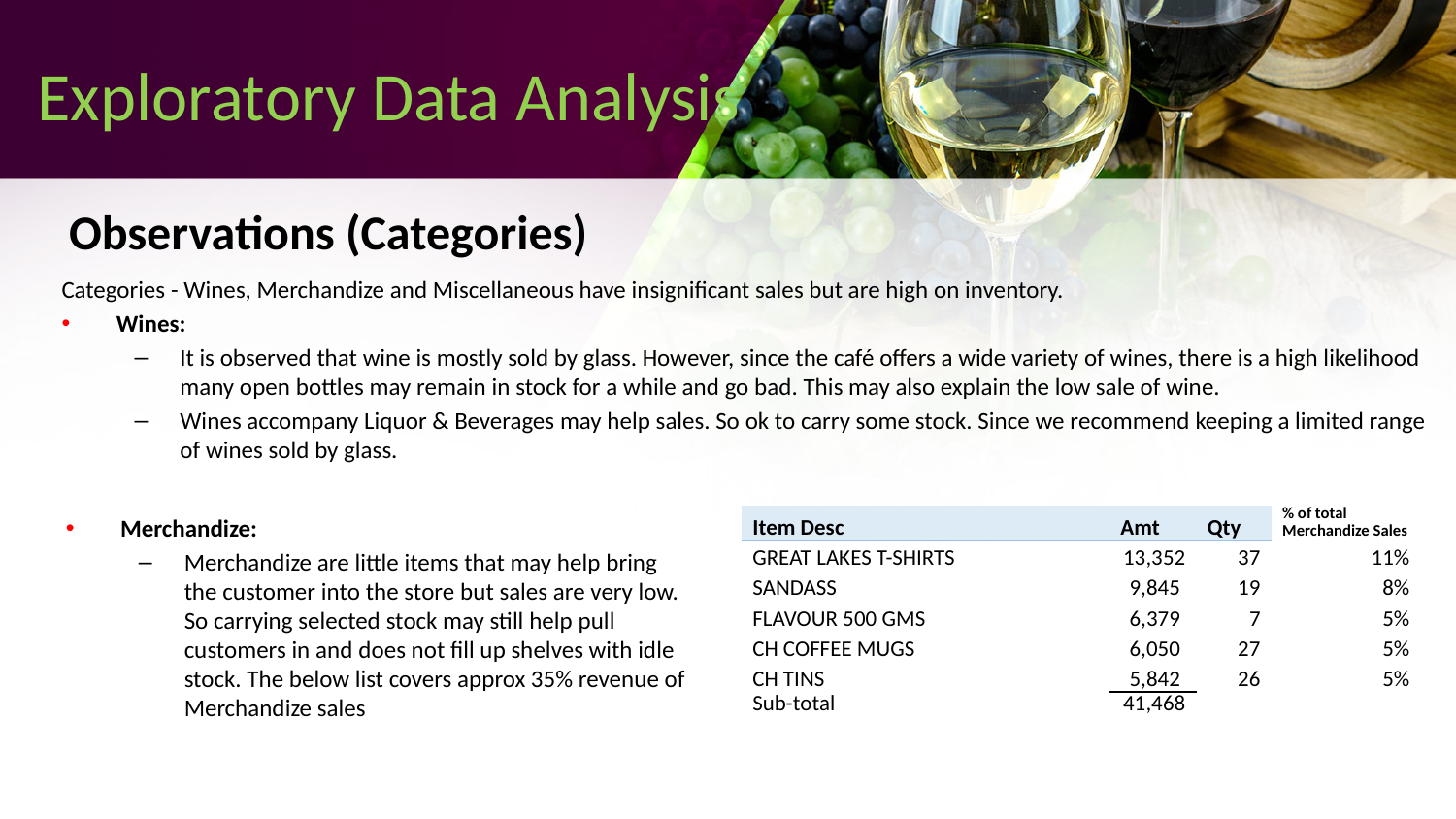

# Exploratory Data Analysis
Observations (Categories)
Categories - Wines, Merchandize and Miscellaneous have insignificant sales but are high on inventory.
Wines:
It is observed that wine is mostly sold by glass. However, since the café offers a wide variety of wines, there is a high likelihood many open bottles may remain in stock for a while and go bad. This may also explain the low sale of wine.
Wines accompany Liquor & Beverages may help sales. So ok to carry some stock. Since we recommend keeping a limited range of wines sold by glass.
Merchandize:
Merchandize are little items that may help bring the customer into the store but sales are very low. So carrying selected stock may still help pull customers in and does not fill up shelves with idle stock. The below list covers approx 35% revenue of Merchandize sales
| Item Desc | Amt | Qty | % of total Merchandize Sales |
| --- | --- | --- | --- |
| GREAT LAKES T-SHIRTS | 13,352 | 37 | 11% |
| SANDASS | 9,845 | 19 | 8% |
| FLAVOUR 500 GMS | 6,379 | 7 | 5% |
| CH COFFEE MUGS | 6,050 | 27 | 5% |
| CH TINS | 5,842 | 26 | 5% |
| Sub-total | 41,468 |  |  |